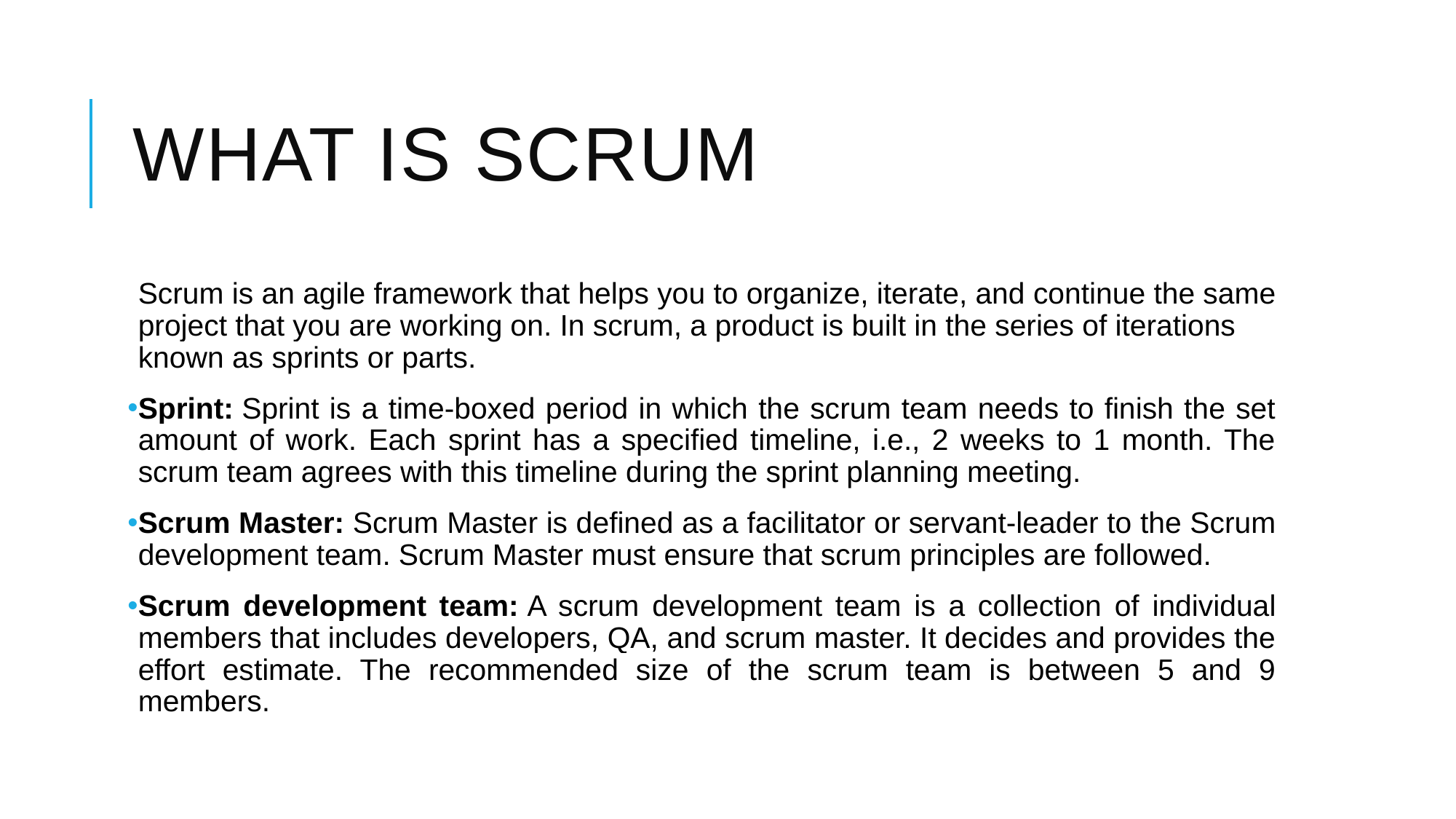

# What is scrum
Scrum is an agile framework that helps you to organize, iterate, and continue the same project that you are working on. In scrum, a product is built in the series of iterations known as sprints or parts.
Sprint: Sprint is a time-boxed period in which the scrum team needs to finish the set amount of work. Each sprint has a specified timeline, i.e., 2 weeks to 1 month. The scrum team agrees with this timeline during the sprint planning meeting.
Scrum Master: Scrum Master is defined as a facilitator or servant-leader to the Scrum development team. Scrum Master must ensure that scrum principles are followed.
Scrum development team: A scrum development team is a collection of individual members that includes developers, QA, and scrum master. It decides and provides the effort estimate. The recommended size of the scrum team is between 5 and 9 members.